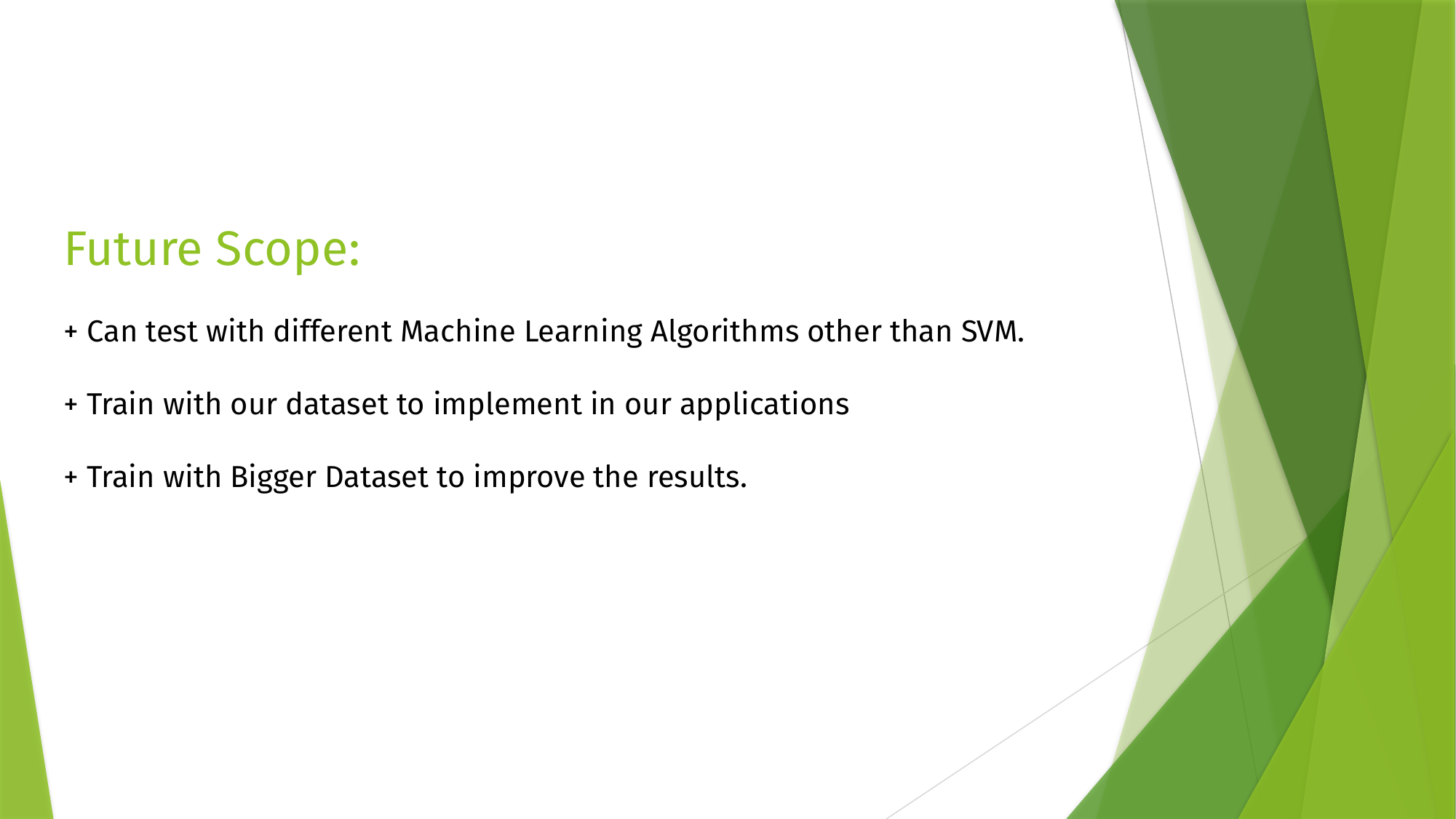

Future Scope:

+ Can test with different Machine Learning Algorithms other than SVM.

+ Train with our dataset to implement in our applications

+ Train with Bigger Dataset to improve the results.